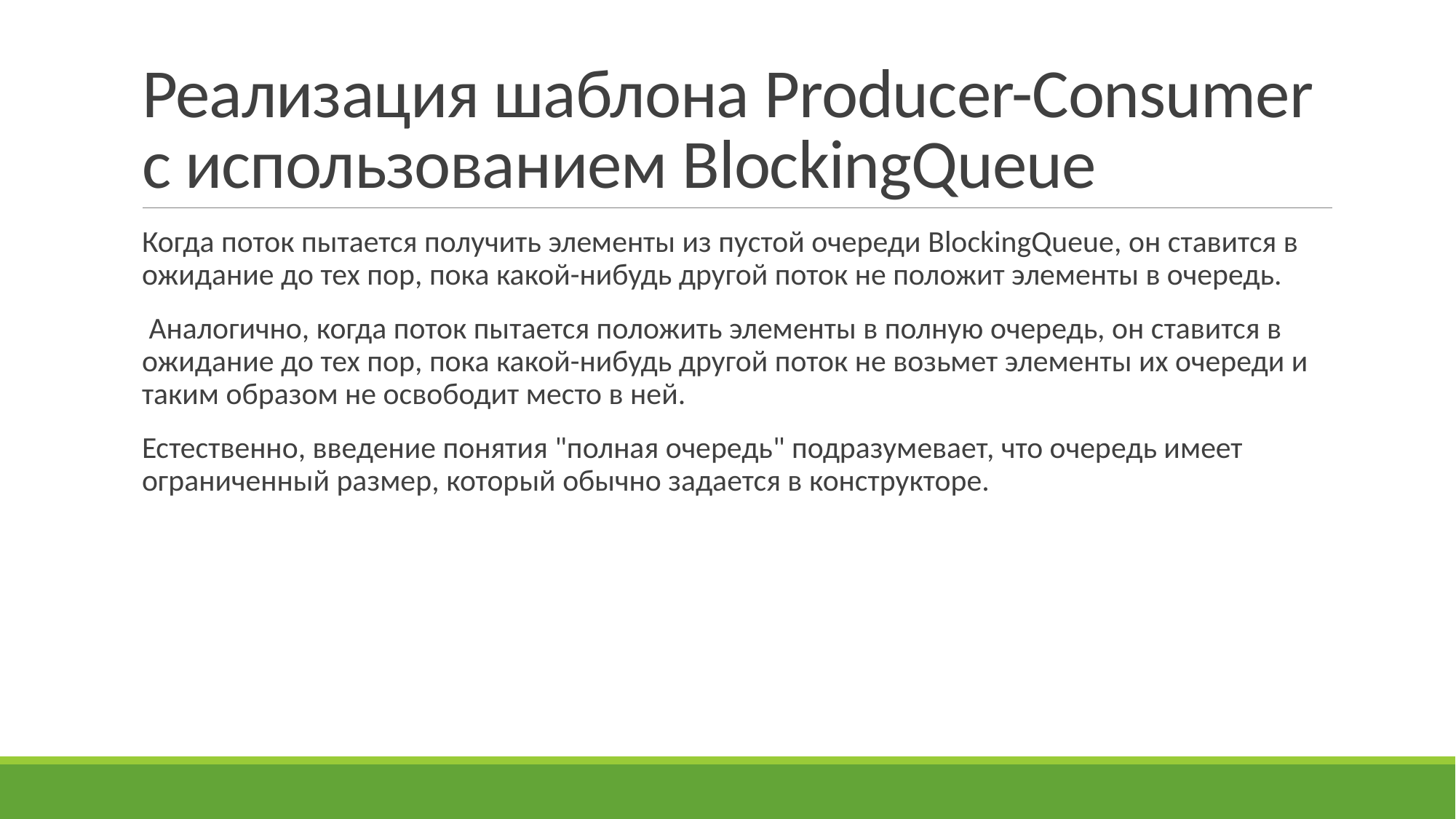

# Реализация шаблона Producer-Consumer с использованием BlockingQueue
Когда поток пытается получить элементы из пустой очереди BlockingQueue, он ставится в ожидание до тех пор, пока какой-нибудь другой поток не положит элементы в очередь.
 Аналогично, когда поток пытается положить элементы в полную очередь, он ставится в ожидание до тех пор, пока какой-нибудь другой поток не возьмет элементы их очереди и таким образом не освободит место в ней.
Естественно, введение понятия "полная очередь" подразумевает, что очередь имеет ограниченный размер, который обычно задается в конструкторе.